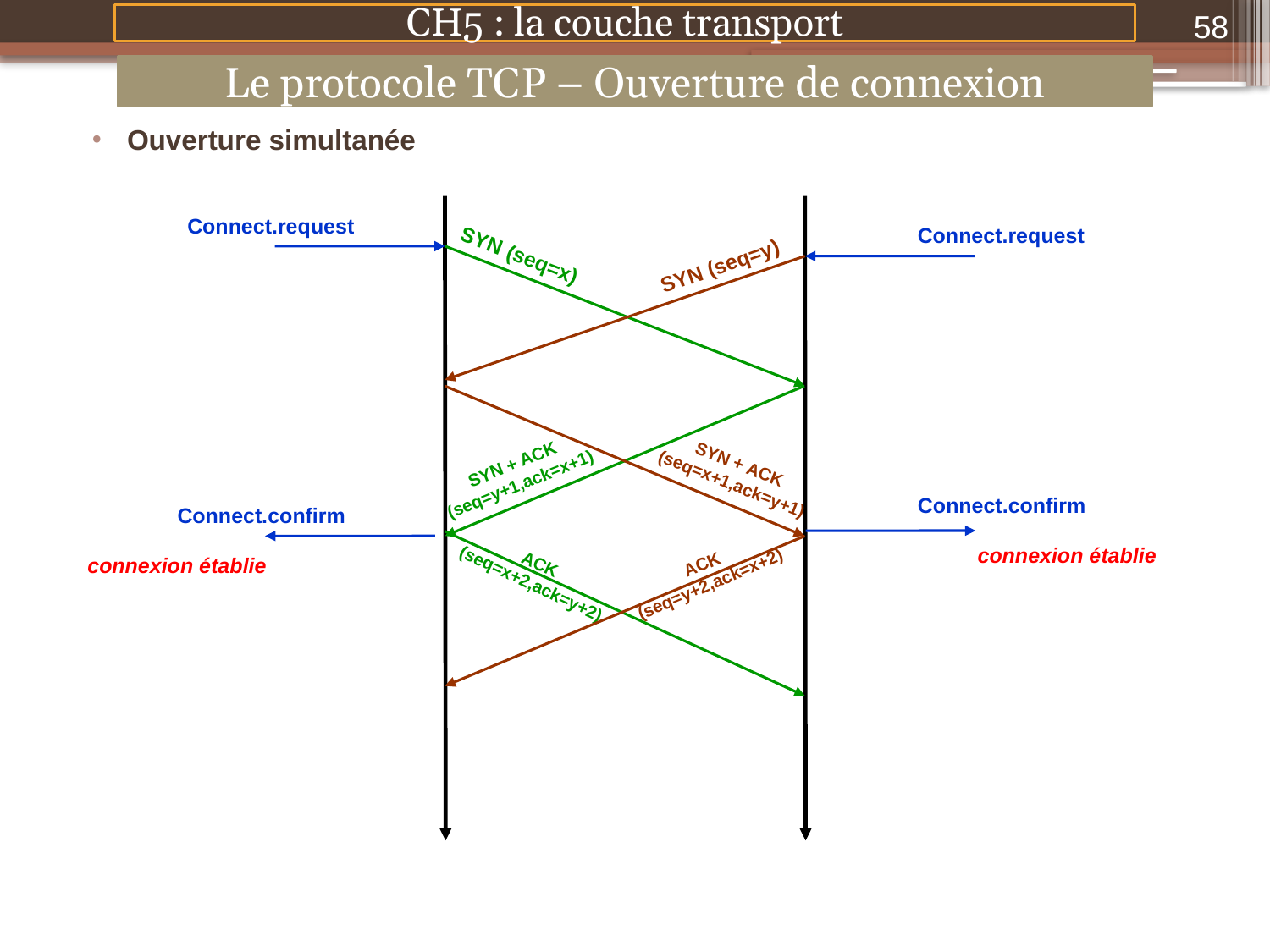

58
CH5 : la couche transport
Le protocole TCP – Ouverture de connexion
Ouverture simultanée

Connect.request
Connect.request
SYN (seq=x)

SYN (seq=y)

SYN + ACK
(seq=y+1,ack=x+1)
SYN + ACK
(seq=x+1,ack=y+1)
Connect.confirm
Connect.confirm

connexion établie
connexion établie
ACK
(seq=x+2,ack=y+2)
ACK
(seq=y+2,ack=x+2)